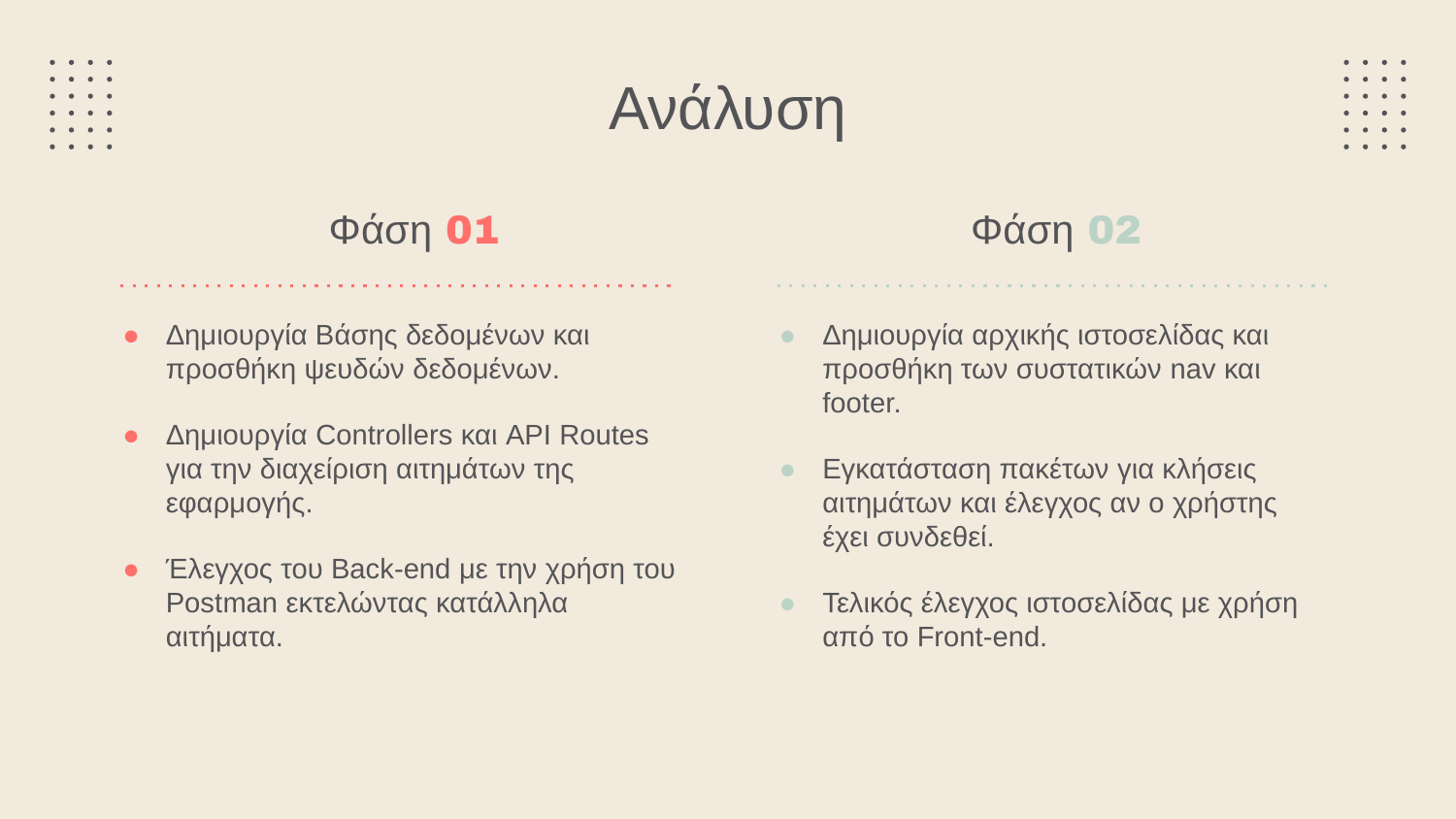

# Ανάλυση
Φάση 01
Φάση 02
Δημιουργία Βάσης δεδομένων και προσθήκη ψευδών δεδομένων.
Δημιουργία Controllers και API Routes για την διαχείριση αιτημάτων της εφαρμογής.
Έλεγχος του Back-end με την χρήση του Postman εκτελώντας κατάλληλα αιτήματα.
Δημιουργία αρχικής ιστοσελίδας και προσθήκη των συστατικών nav και footer.
Εγκατάσταση πακέτων για κλήσεις αιτημάτων και έλεγχος αν ο χρήστης έχει συνδεθεί.
Τελικός έλεγχος ιστοσελίδας με χρήση από το Front-end.